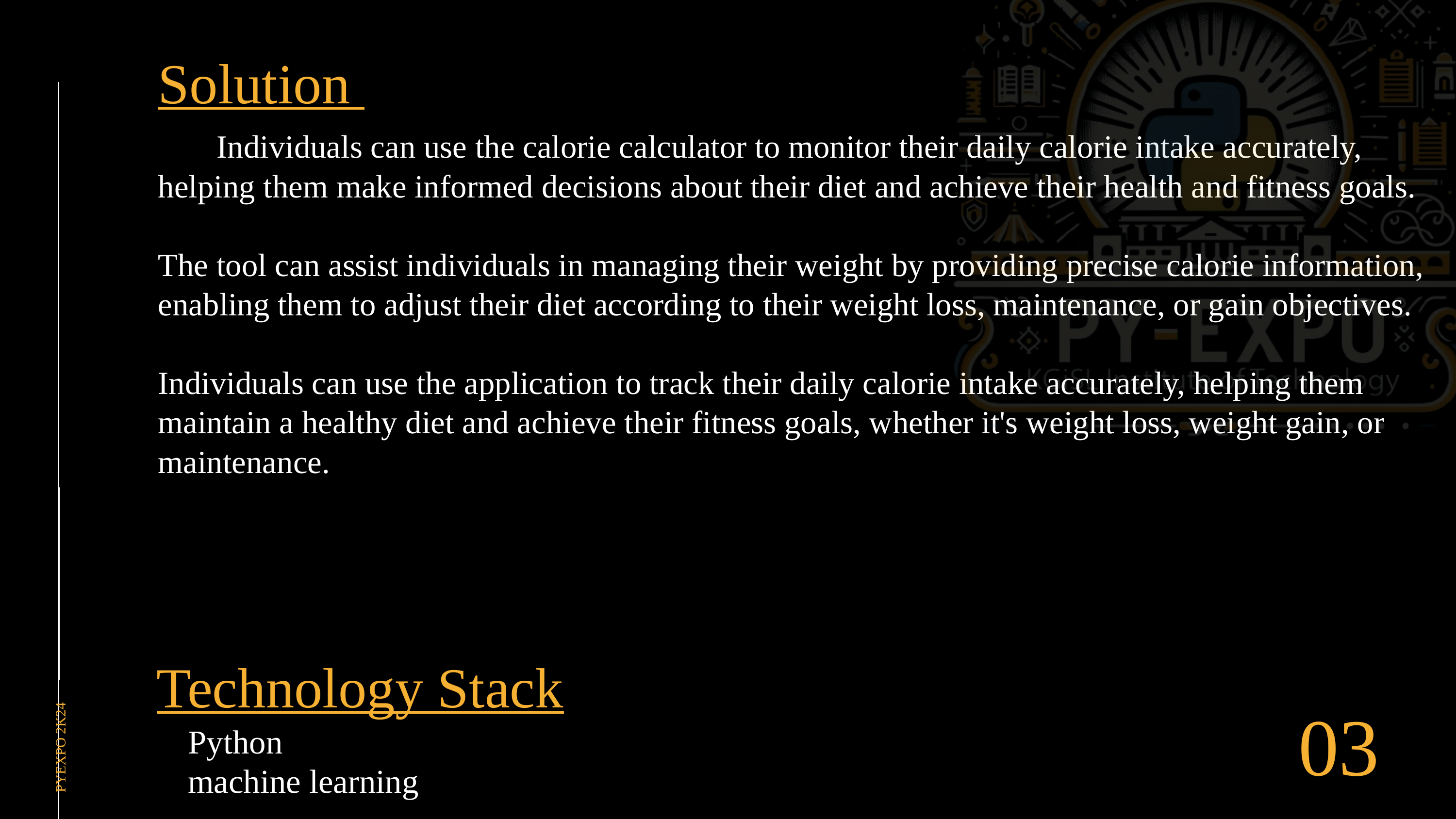

Solution
       Individuals can use the calorie calculator to monitor their daily calorie intake accurately, helping them make informed decisions about their diet and achieve their health and fitness goals.

The tool can assist individuals in managing their weight by providing precise calorie information, enabling them to adjust their diet according to their weight loss, maintenance, or gain objectives.

Individuals can use the application to track their daily calorie intake accurately, helping them
maintain a healthy diet and achieve their fitness goals, whether it's weight loss, weight gain, or
maintenance.

Technology Stack

Python
machine learning
03
PYEXPO 2K24